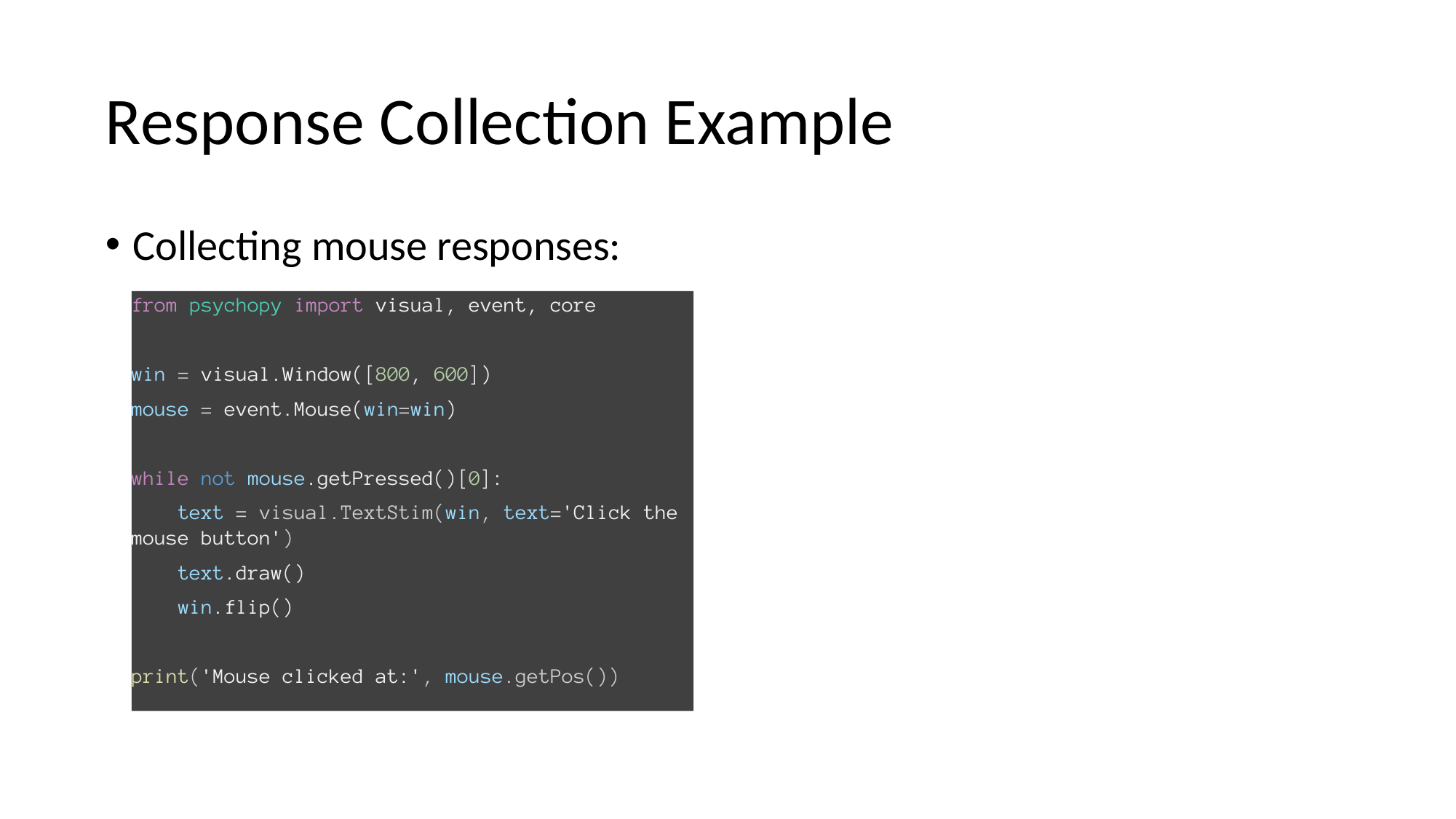

# Response Collection Example
Collecting mouse responses:
from psychopy import visual, event, core

win = visual.Window([800, 600])
mouse = event.Mouse(win=win)

while not mouse.getPressed()[0]:
    text = visual.TextStim(win, text='Click the mouse button')
    text.draw()
    win.flip()

print('Mouse clicked at:', mouse.getPos())